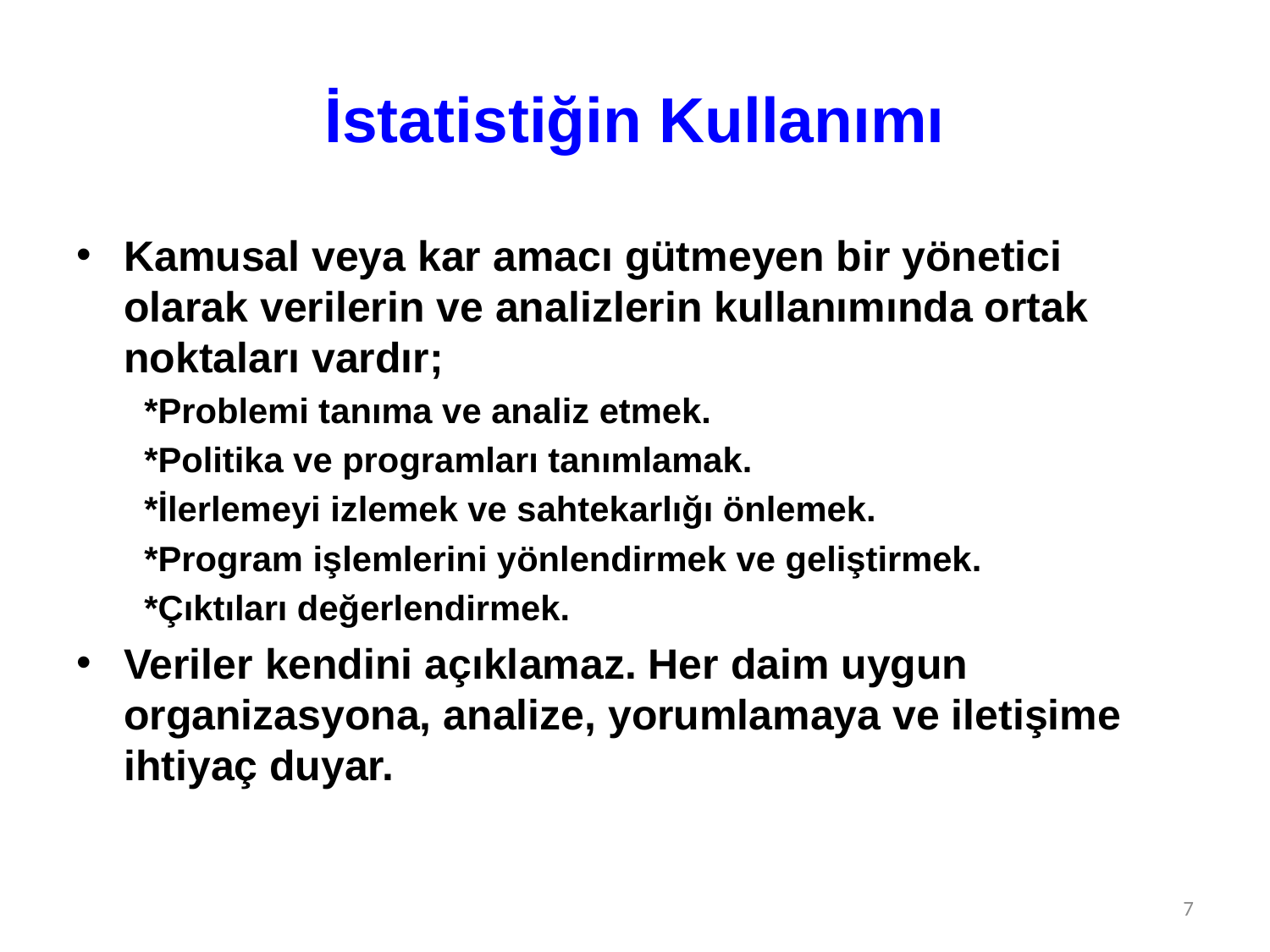

# İstatistiğin Kullanımı
Kamusal veya kar amacı gütmeyen bir yönetici olarak verilerin ve analizlerin kullanımında ortak noktaları vardır;
       *Problemi tanıma ve analiz etmek.
       *Politika ve programları tanımlamak.
       *İlerlemeyi izlemek ve sahtekarlığı önlemek.
       *Program işlemlerini yönlendirmek ve geliştirmek.
       *Çıktıları değerlendirmek.
Veriler kendini açıklamaz. Her daim uygun organizasyona, analize, yorumlamaya ve iletişime ihtiyaç duyar.
7